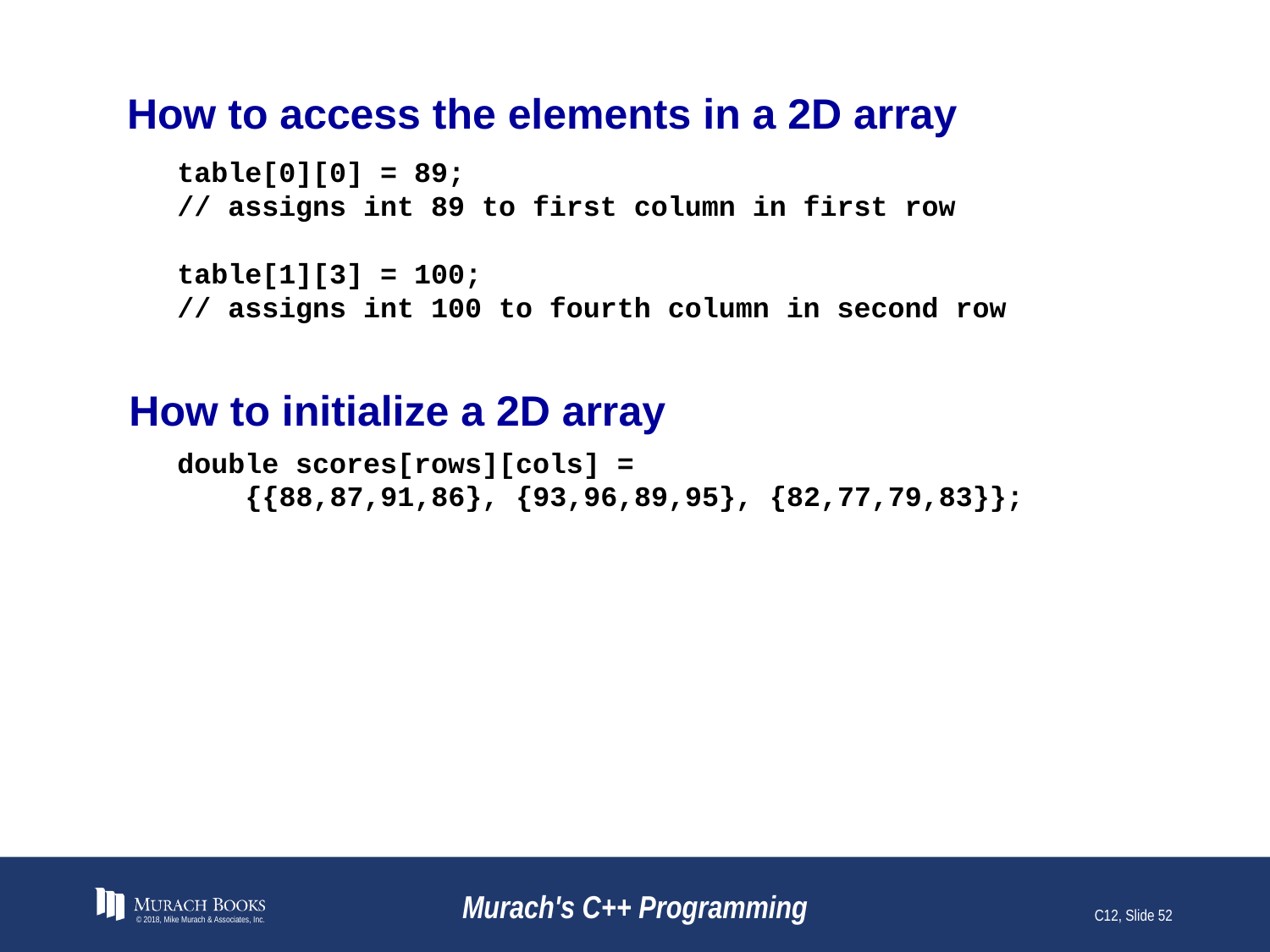

# How to access the elements in a 2D array
table[0][0] = 89;
// assigns int 89 to first column in first row

table[1][3] = 100;
// assigns int 100 to fourth column in second row

How to initialize a 2D array
double scores[rows][cols] =
    {{88,87,91,86}, {93,96,89,95}, {82,77,79,83}};

© 2018, Mike Murach & Associates, Inc.
Murach's C++ Programming

C12, Slide 52